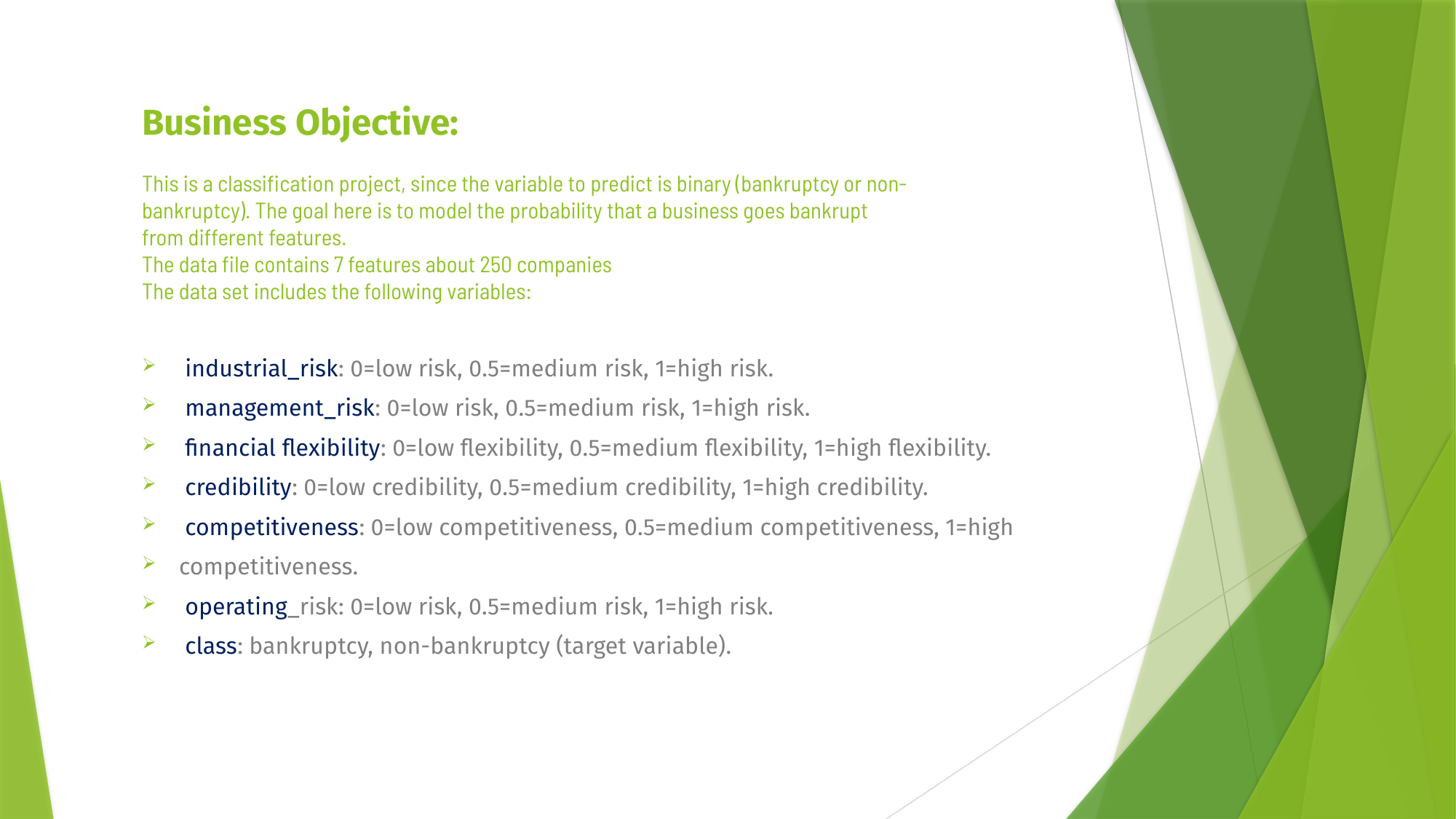

# Business Objective: This is a classification project, since the variable to predict is binary (bankruptcy or non- bankruptcy). The goal here is to model the probability that a business goes bankrupt from different features. The data file contains 7 features about 250 companies The data set includes the following variables:
 industrial_risk: 0=low risk, 0.5=medium risk, 1=high risk.
 management_risk: 0=low risk, 0.5=medium risk, 1=high risk.
 financial flexibility: 0=low flexibility, 0.5=medium flexibility, 1=high flexibility.
 credibility: 0=low credibility, 0.5=medium credibility, 1=high credibility.
 competitiveness: 0=low competitiveness, 0.5=medium competitiveness, 1=high
competitiveness.
 operating_risk: 0=low risk, 0.5=medium risk, 1=high risk.
 class: bankruptcy, non-bankruptcy (target variable).